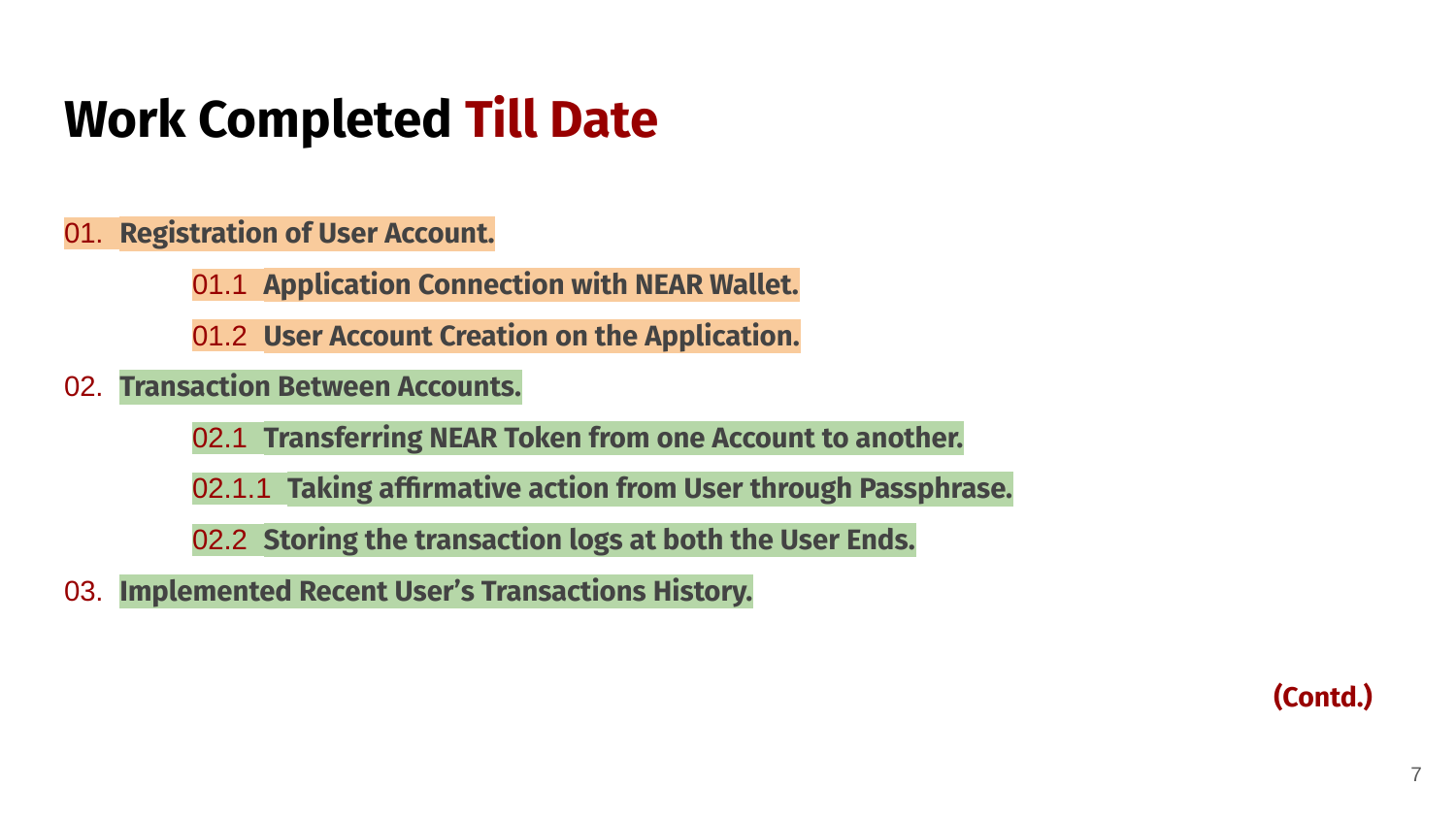

# Work Completed Till Date

01.  Registration of User Account.
	01.1  Application Connection with NEAR Wallet.
	01.2  User Account Creation on the Application.
02.  Transaction Between Accounts.
	02.1  Transferring NEAR Token from one Account to another.
		02.1.1  Taking affirmative action from User through Passphrase.
	02.2  Storing the transaction logs at both the User Ends.
03.  Implemented Recent User’s Transactions History.
(Contd.)
7